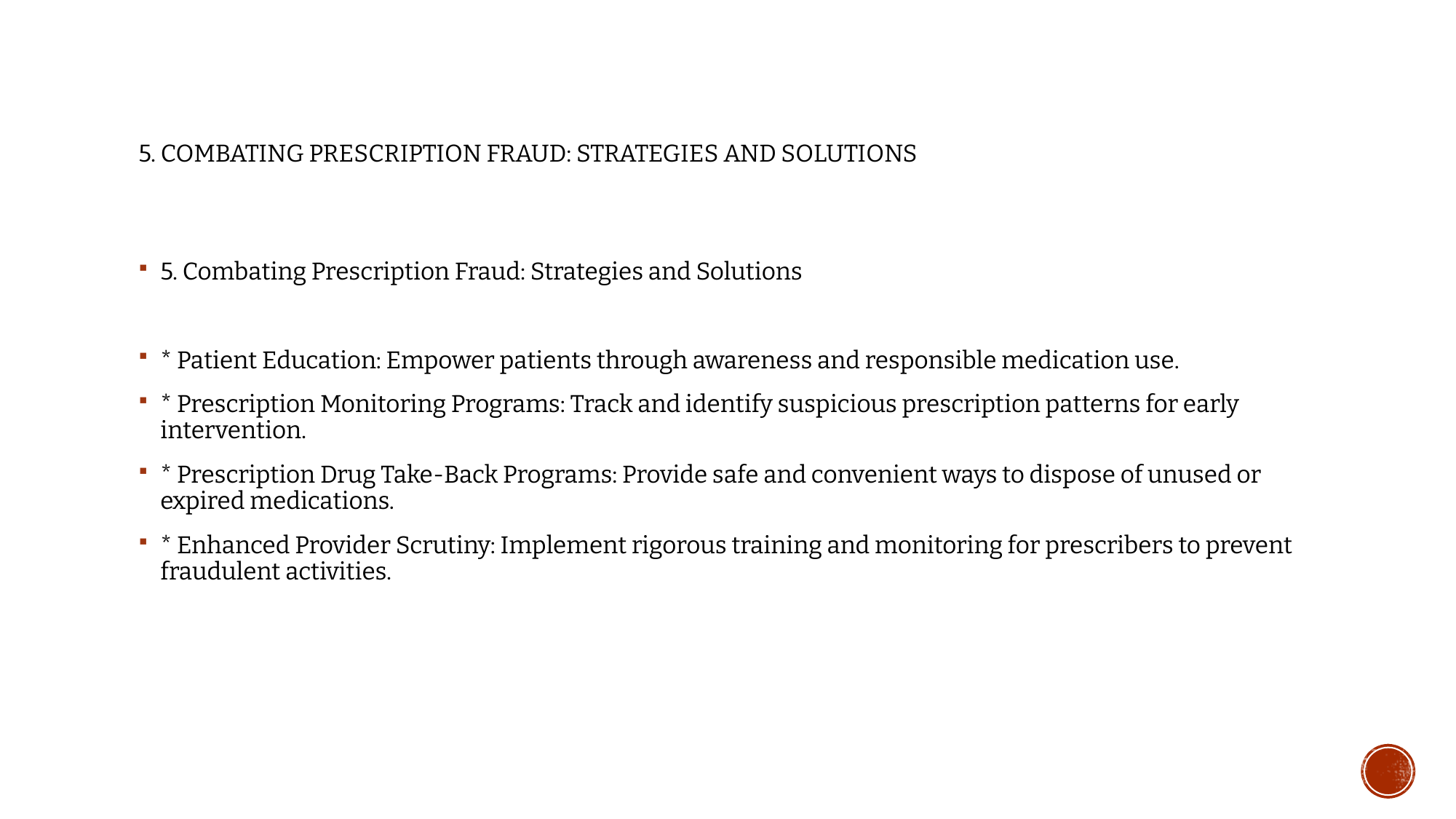

# 5. Combating Prescription Fraud: Strategies and Solutions
5. Combating Prescription Fraud: Strategies and Solutions

* Patient Education: Empower patients through awareness and responsible medication use.
* Prescription Monitoring Programs: Track and identify suspicious prescription patterns for early intervention.
* Prescription Drug Take-Back Programs: Provide safe and convenient ways to dispose of unused or expired medications.
* Enhanced Provider Scrutiny: Implement rigorous training and monitoring for prescribers to prevent fraudulent activities.